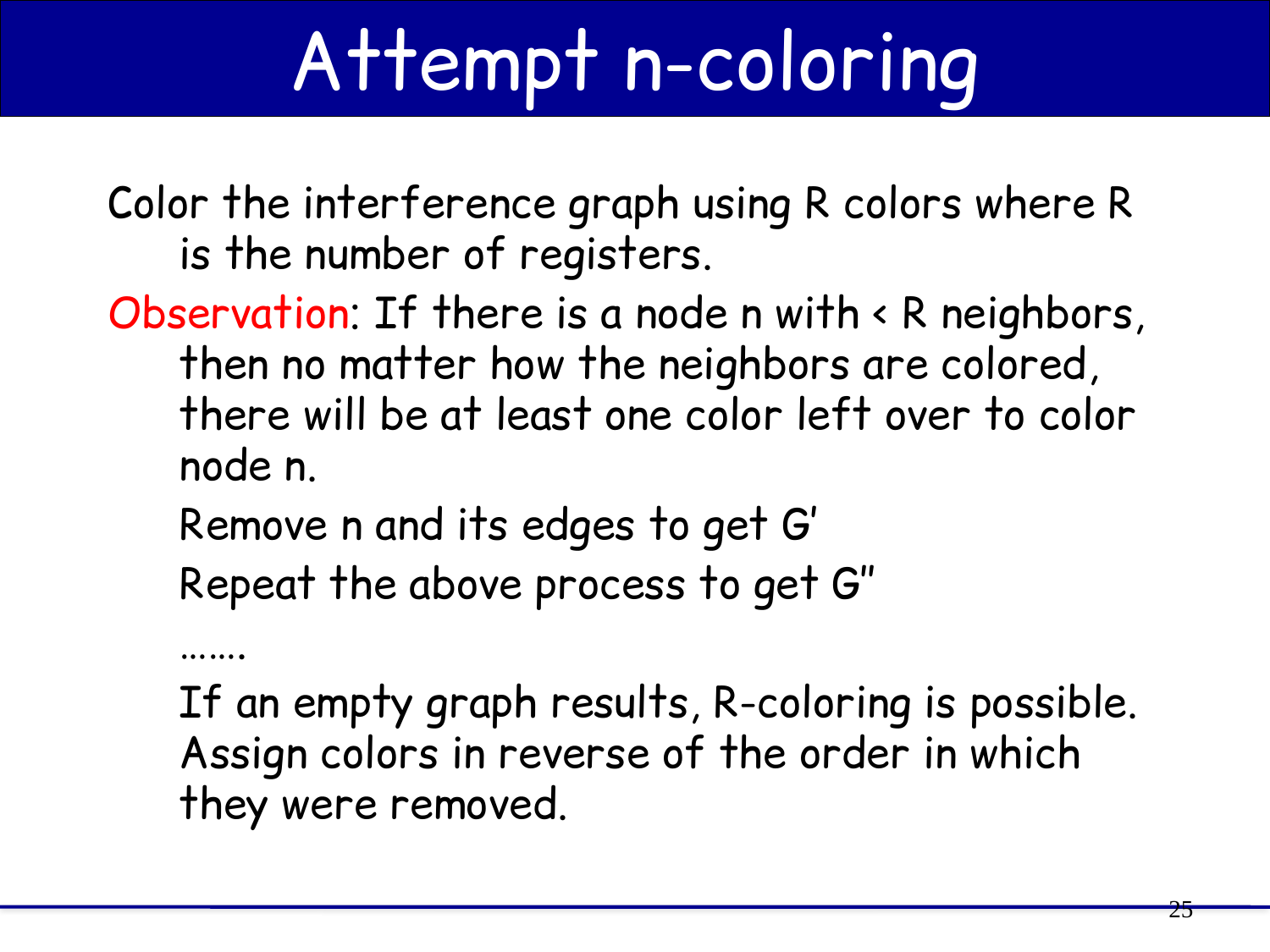

# Attempt n-coloring
Color the interference graph using R colors where R is the number of registers.
Observation: If there is a node n with < R neighbors, then no matter how the neighbors are colored, there will be at least one color left over to color node n.
	Remove n and its edges to get G’
	Repeat the above process to get G’’
	…….
	If an empty graph results, R-coloring is possible. Assign colors in reverse of the order in which they were removed.
25